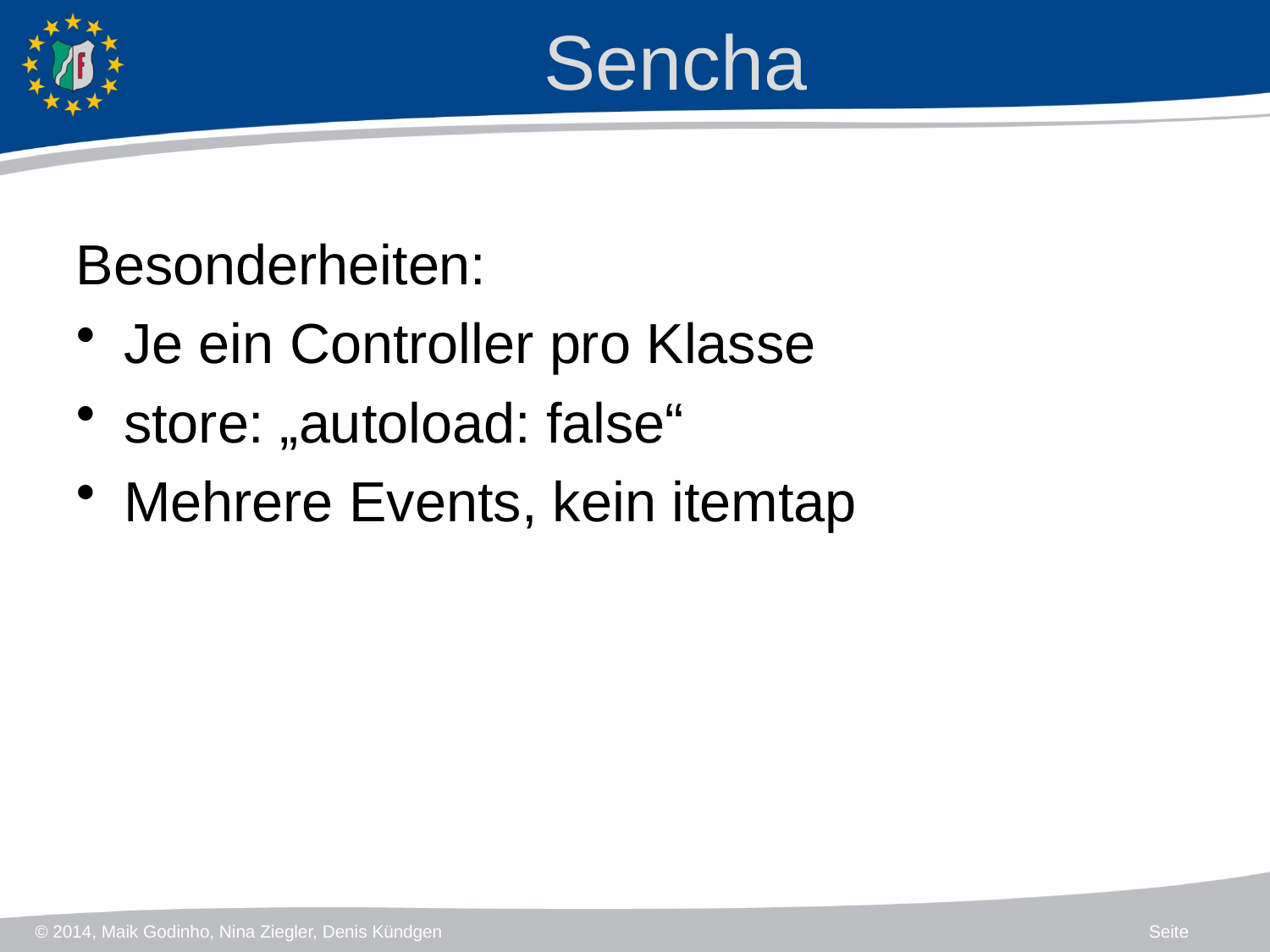

# Sencha
Besonderheiten:
Je ein Controller pro Klasse
store: „autoload: false“
Mehrere Events, kein itemtap